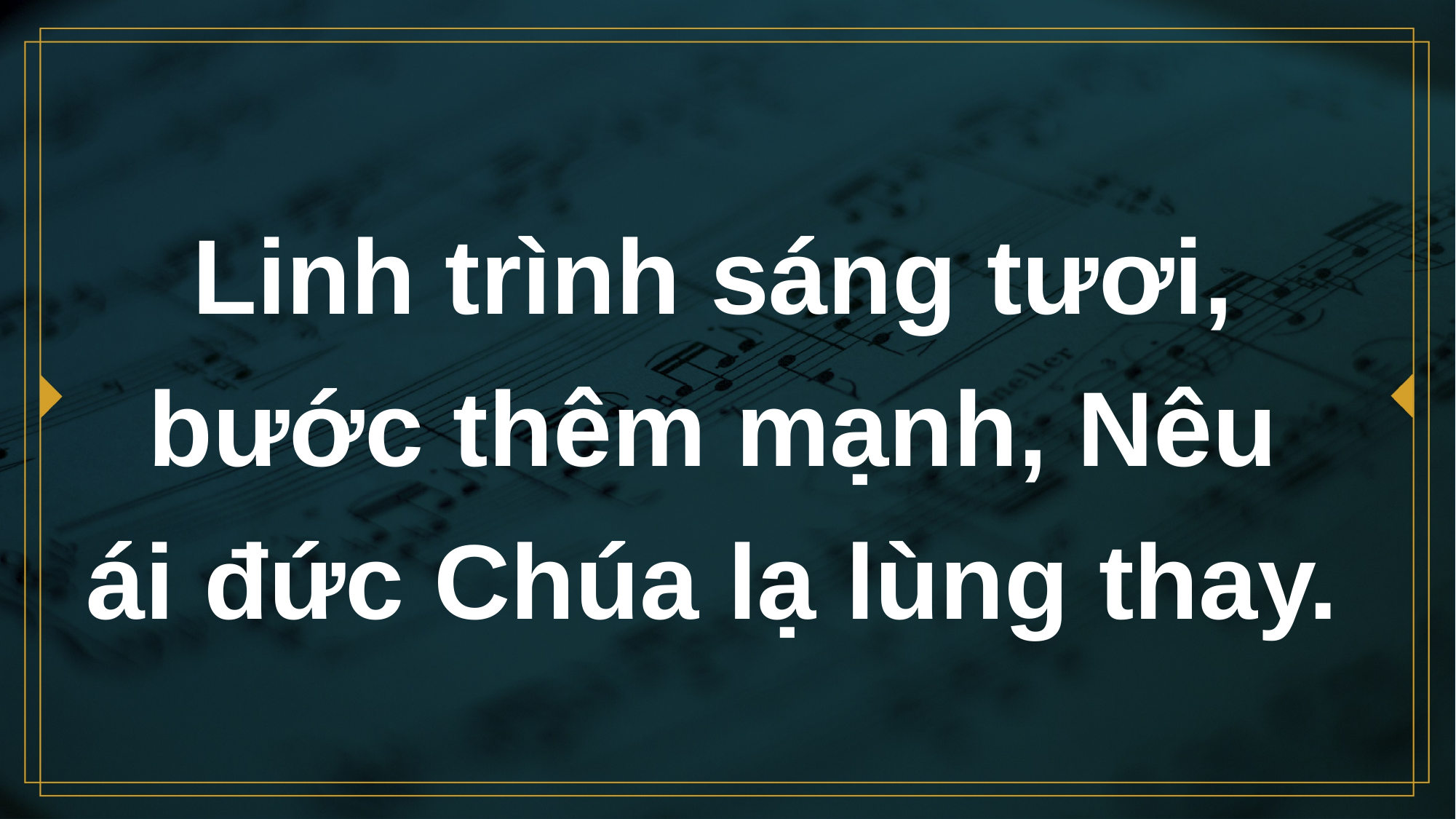

# Linh trình sáng tươi, bước thêm mạnh, Nêu ái đức Chúa lạ lùng thay.